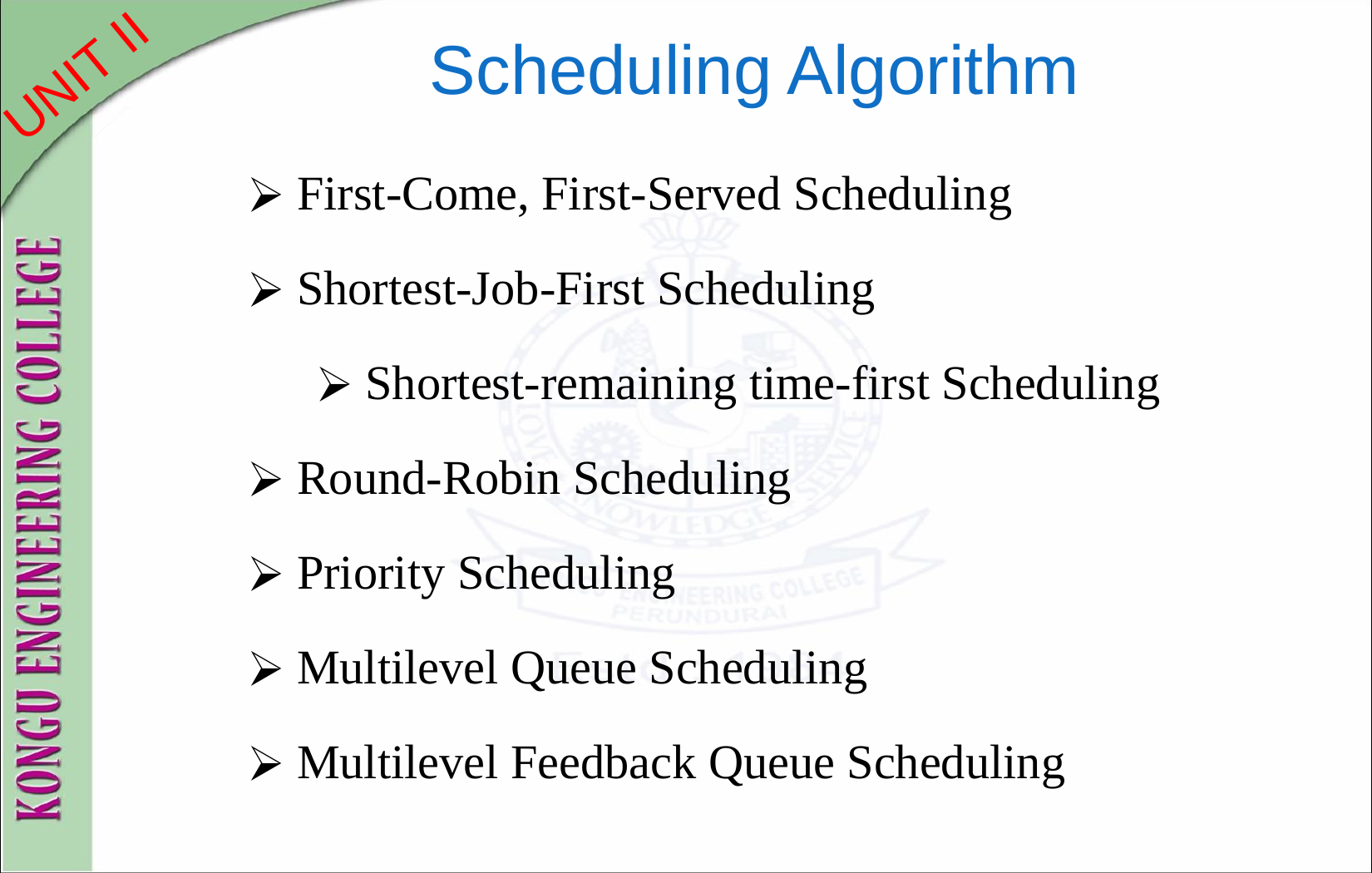

# Scheduling Algorithm
First-Come, First-Served Scheduling
Shortest-Job-First Scheduling
Shortest-remaining time-first Scheduling
Round-Robin Scheduling
Priority Scheduling
Multilevel Queue Scheduling
Multilevel Feedback Queue Scheduling